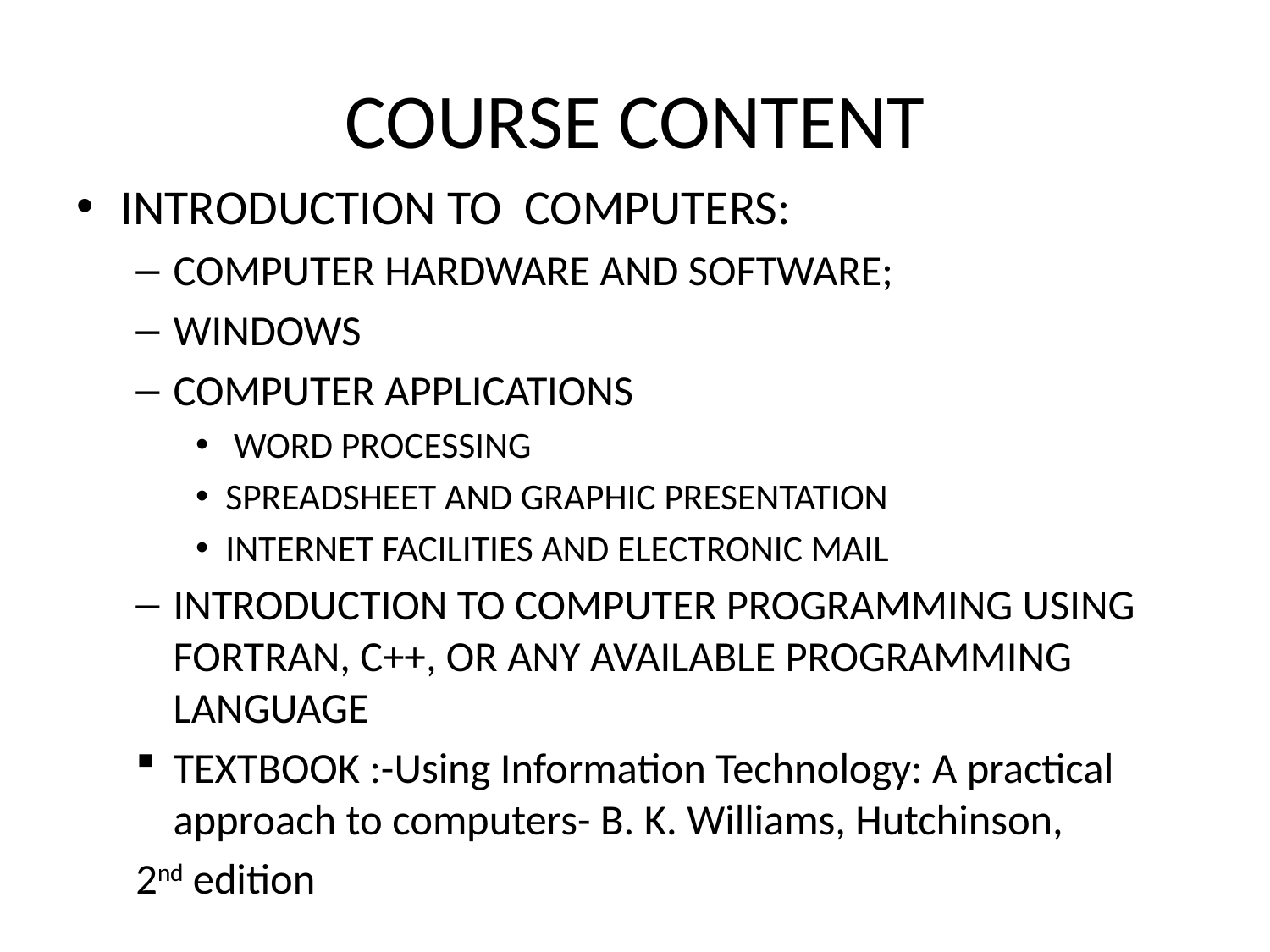

# COURSE CONTENT
INTRODUCTION TO  COMPUTERS:
COMPUTER HARDWARE AND SOFTWARE;
WINDOWS
COMPUTER APPLICATIONS
 WORD PROCESSING
SPREADSHEET AND GRAPHIC PRESENTATION
INTERNET FACILITIES AND ELECTRONIC MAIL
INTRODUCTION TO COMPUTER PROGRAMMING USING FORTRAN, C++, OR ANY AVAILABLE PROGRAMMING LANGUAGE
TEXTBOOK :-Using Information Technology: A practical approach to computers- B. K. Williams, Hutchinson,
2nd edition